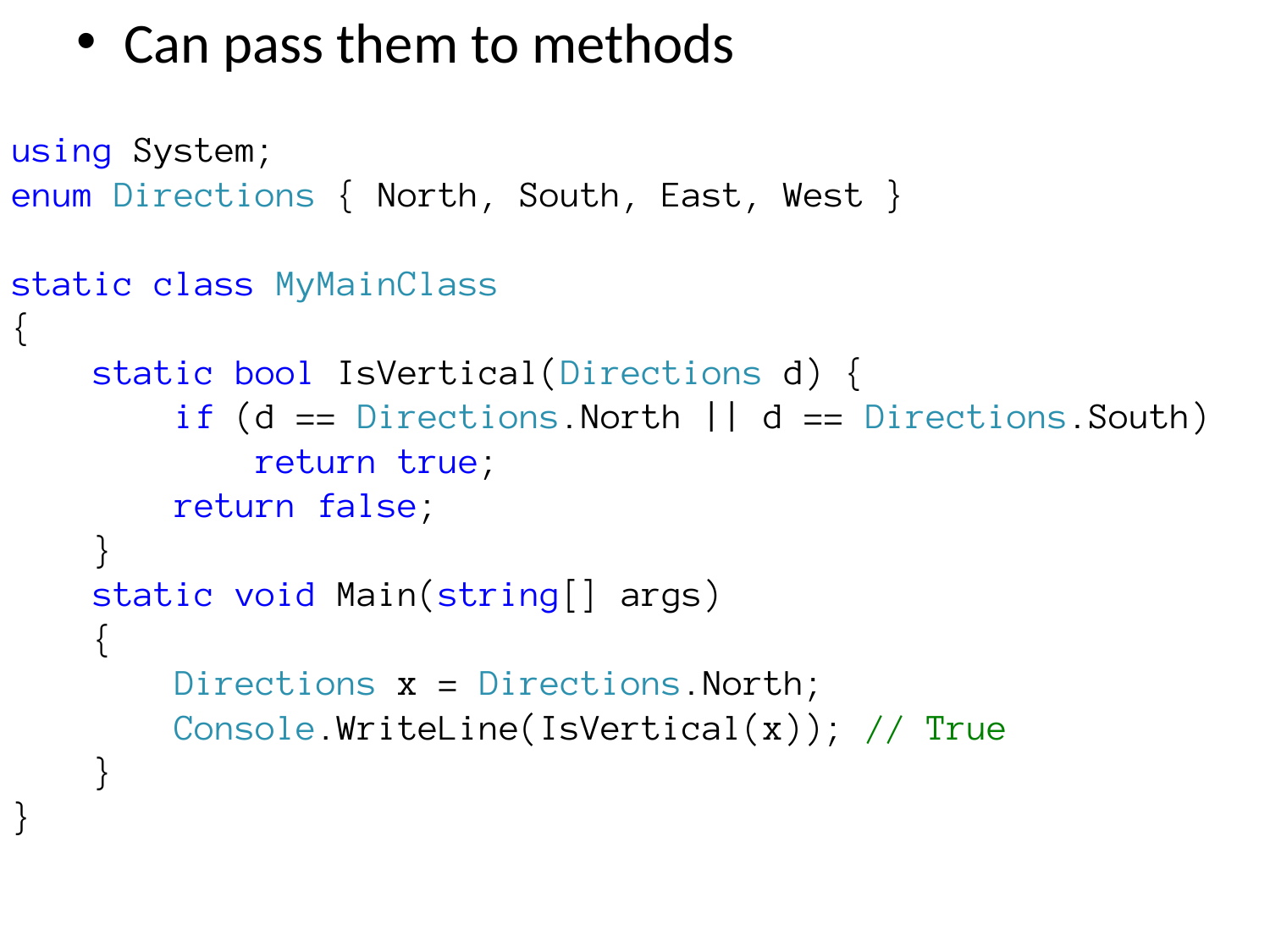

Can pass them to methods
using System;
enum Directions { North, South, East, West }

static class MyMainClass
{
    static bool IsVertical(Directions d) {
        if (d == Directions.North || d == Directions.South)
            return true;
        return false;
    }
    static void Main(string[] args)
    {
        Directions x = Directions.North;
        Console.WriteLine(IsVertical(x)); // True
    }
}